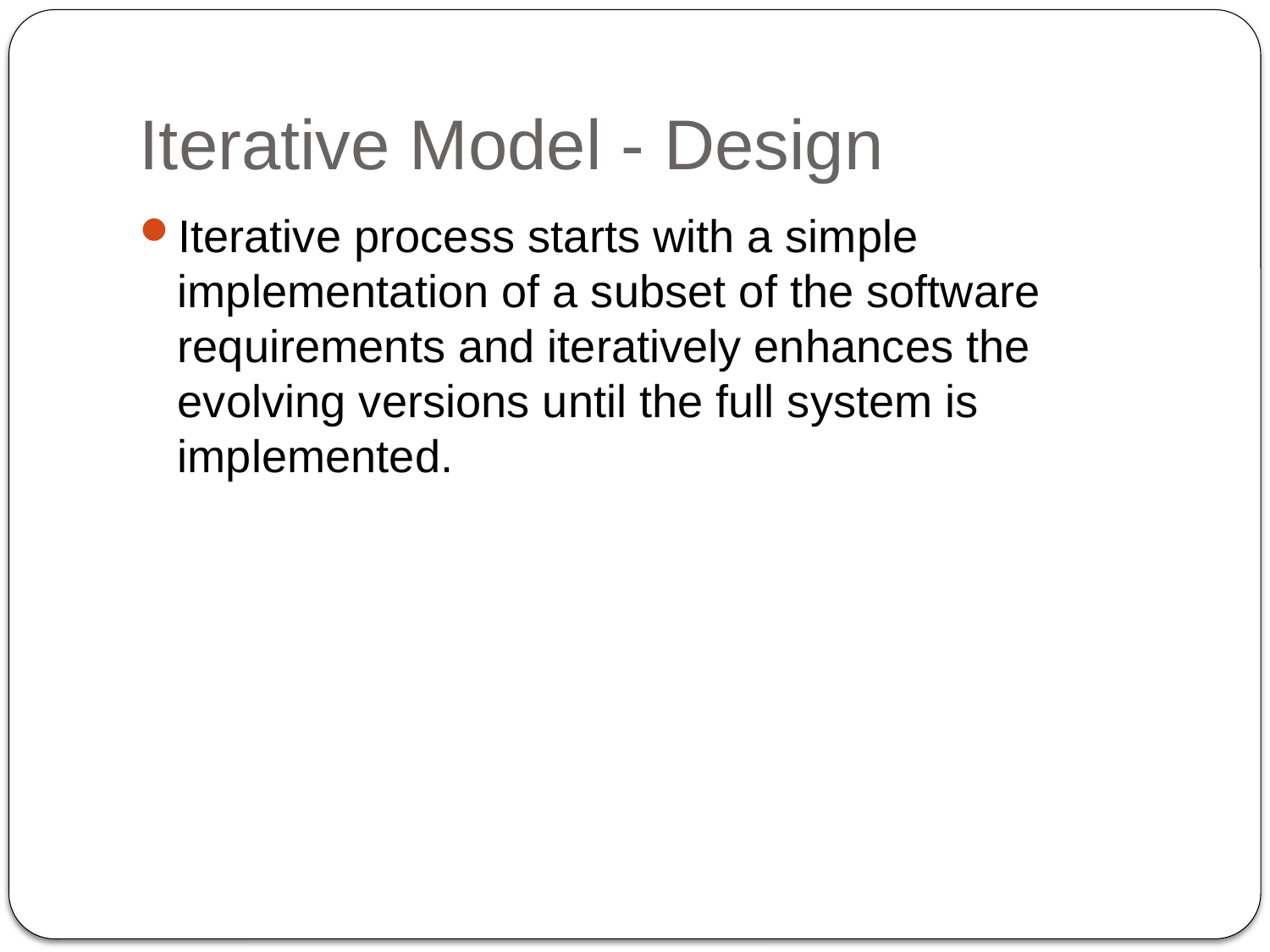

# Iterative Model - Design
Iterative process starts with a simple implementation of a subset of the software requirements and iteratively enhances the evolving versions until the full system is implemented.